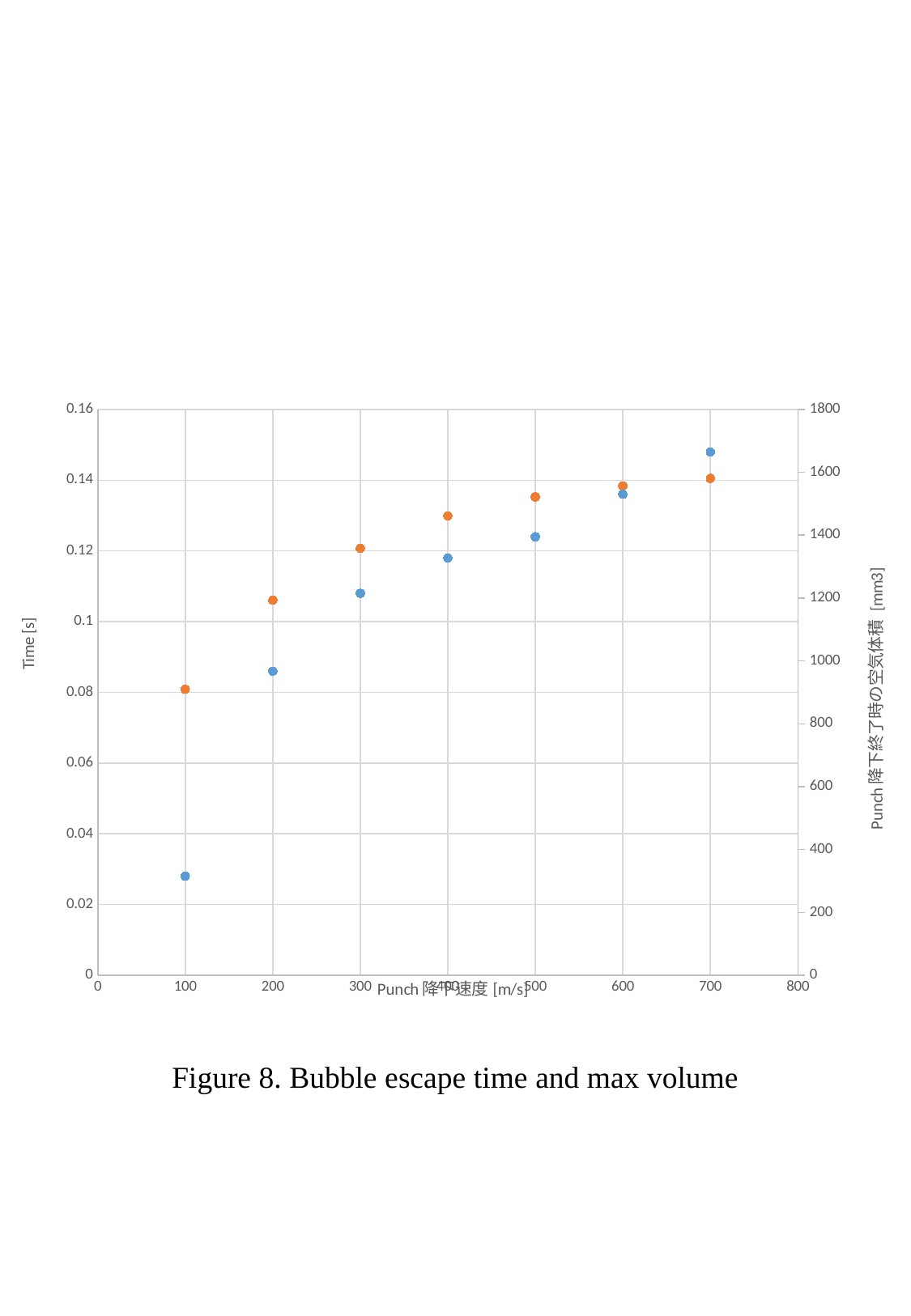

### Chart

| Category |  |  |
|---|---|---|
Figure 8. Bubble escape time and max volume